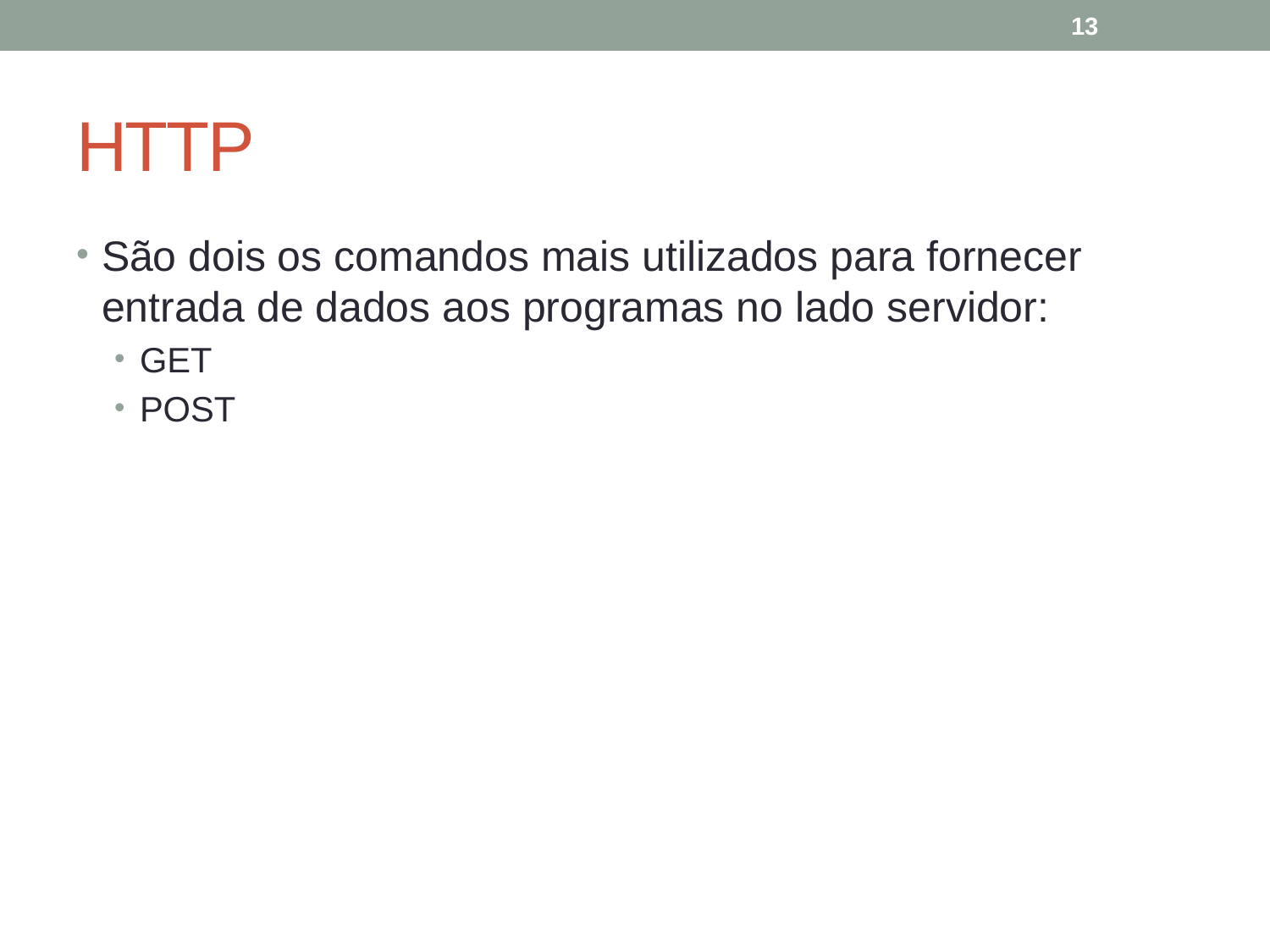

13
# HTTP
São dois os comandos mais utilizados para fornecer entrada de dados aos programas no lado servidor:
GET
POST